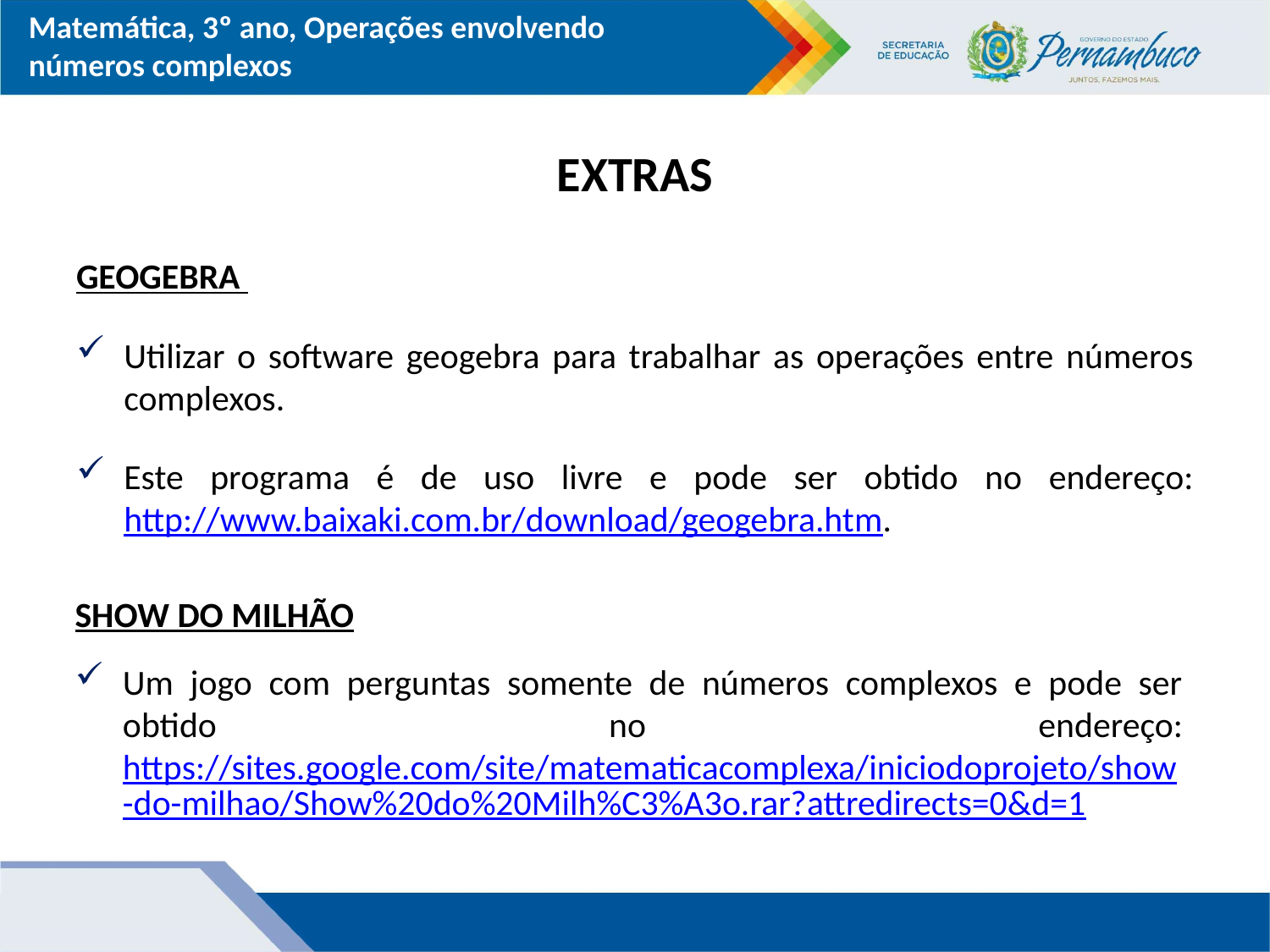

# EXTRAS
GEOGEBRA

Utilizar o software geogebra para trabalhar as operações entre números complexos.

Este programa é de uso livre e pode ser obtido no endereço: http://www.baixaki.com.br/download/geogebra.htm.
SHOW DO MILHÃO

Um jogo com perguntas somente de números complexos e pode ser obtido no endereço: https://sites.google.com/site/matematicacomplexa/iniciodoprojeto/show-do-milhao/Show%20do%20Milh%C3%A3o.rar?attredirects=0&d=1